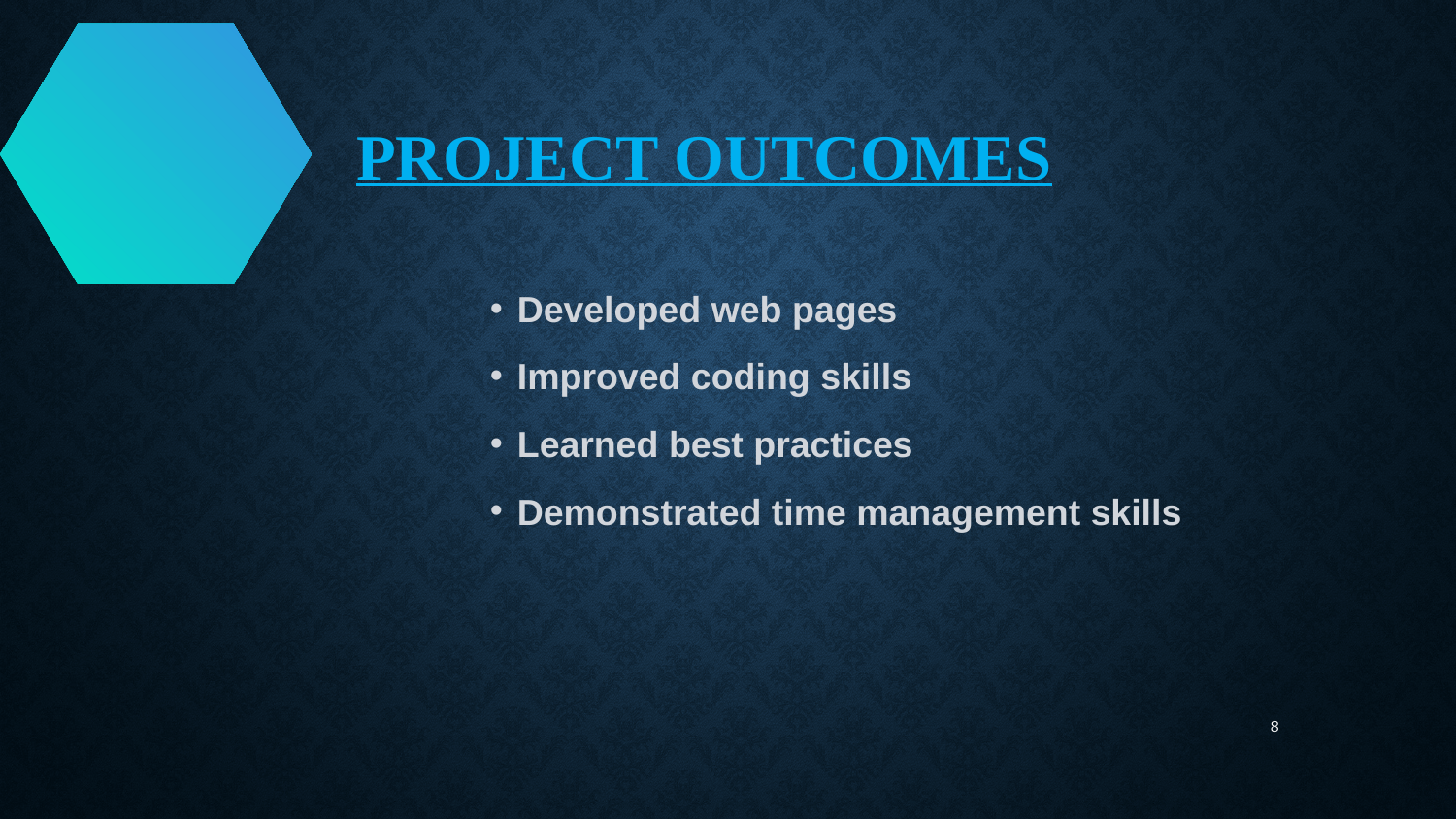

Project Outcomes
Developed web pages
Improved coding skills
Learned best practices
Demonstrated time management skills
8